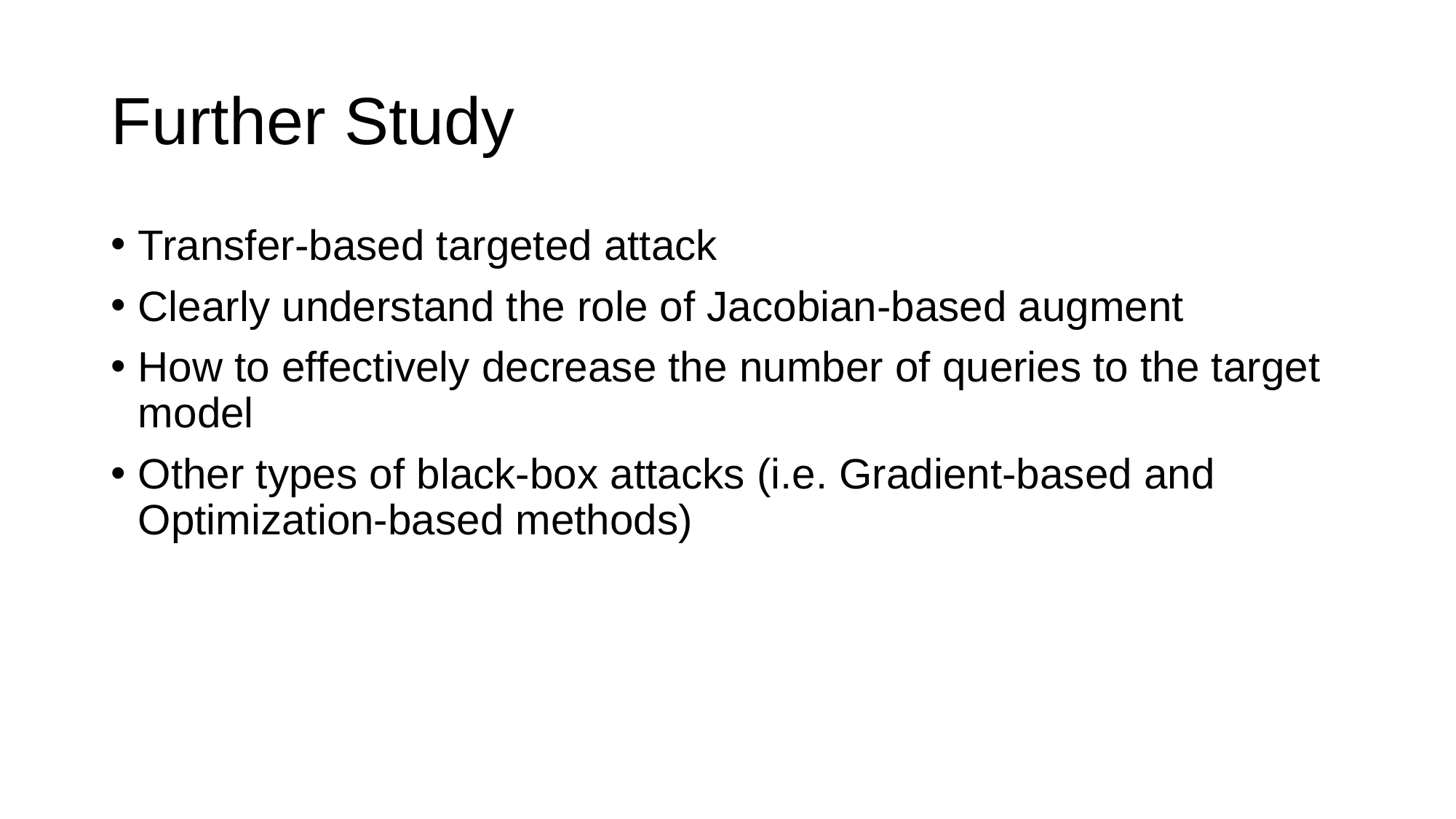

# Further Study
Transfer-based targeted attack
Clearly understand the role of Jacobian-based augment
How to effectively decrease the number of queries to the target model
Other types of black-box attacks (i.e. Gradient-based and Optimization-based methods)